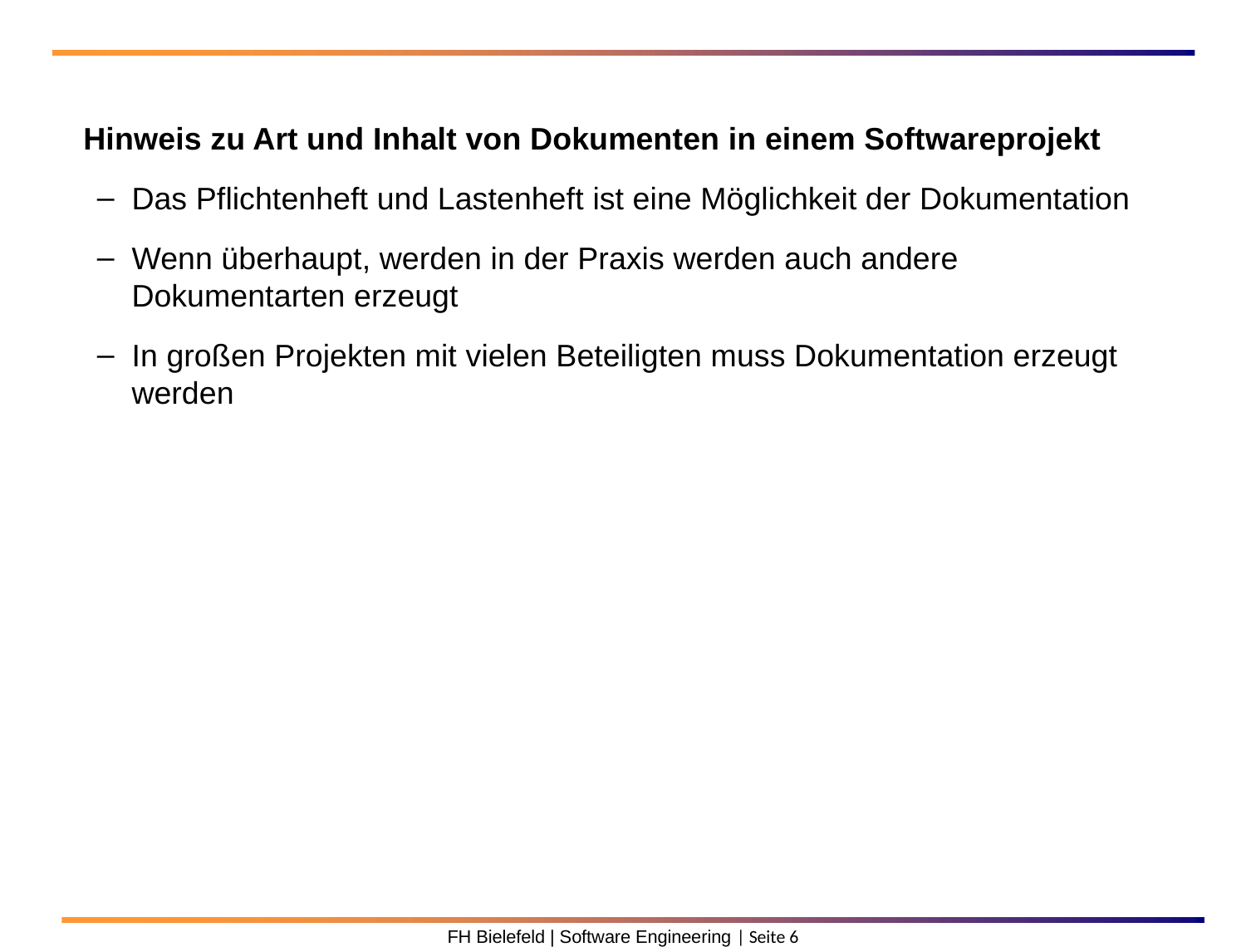

Hinweis zu Art und Inhalt von Dokumenten in einem Softwareprojekt
Das Pflichtenheft und Lastenheft ist eine Möglichkeit der Dokumentation
Wenn überhaupt, werden in der Praxis werden auch andere Dokumentarten erzeugt
In großen Projekten mit vielen Beteiligten muss Dokumentation erzeugt werden